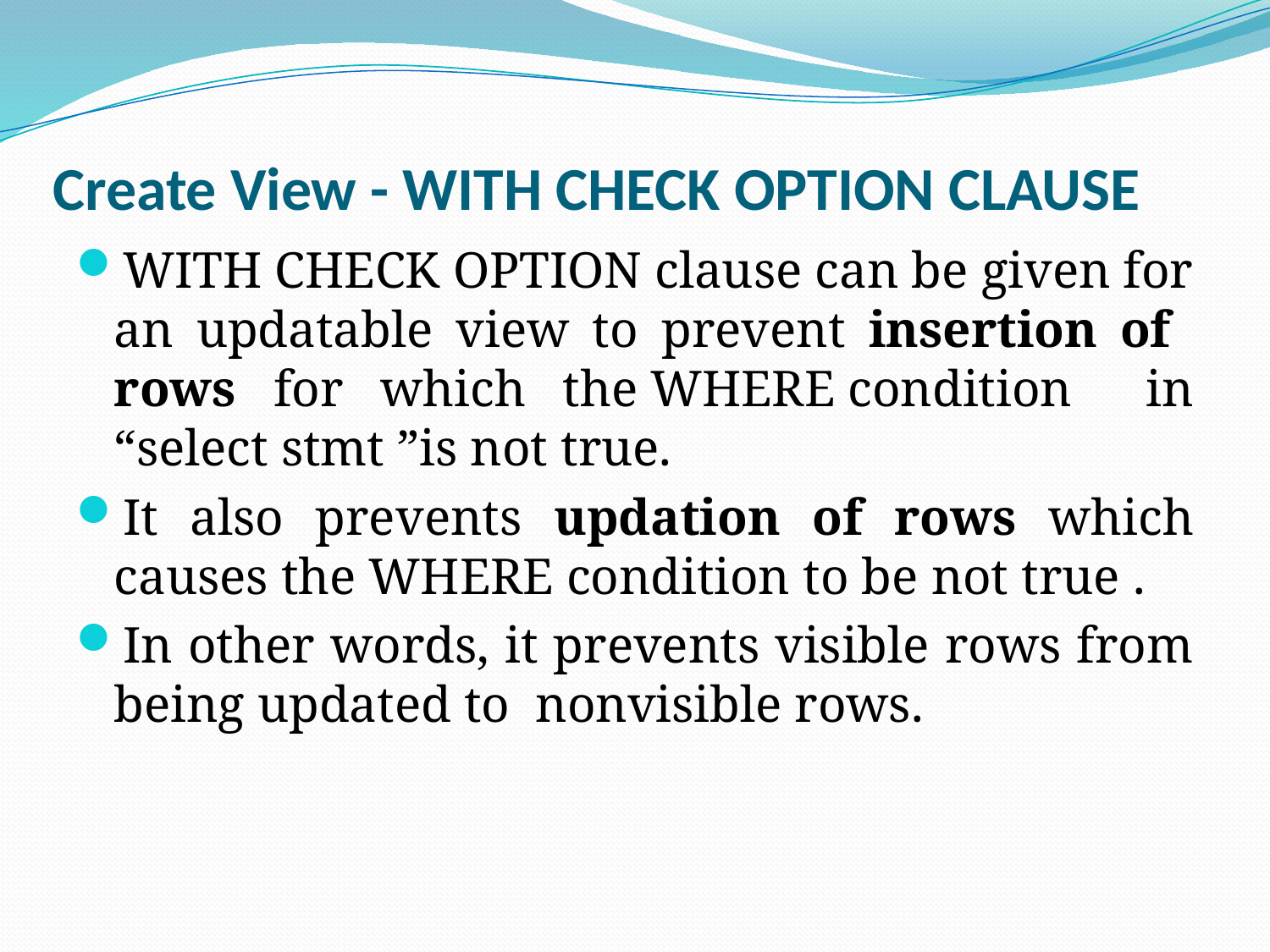

# Create View - WITH CHECK OPTION CLAUSE
WITH CHECK OPTION clause can be given for an updatable view to prevent insertion of  rows for which the WHERE condition  in “select stmt ”is not true.
It also prevents updation of rows which causes the WHERE condition to be not true .
In other words, it prevents visible rows from being updated to  nonvisible rows.